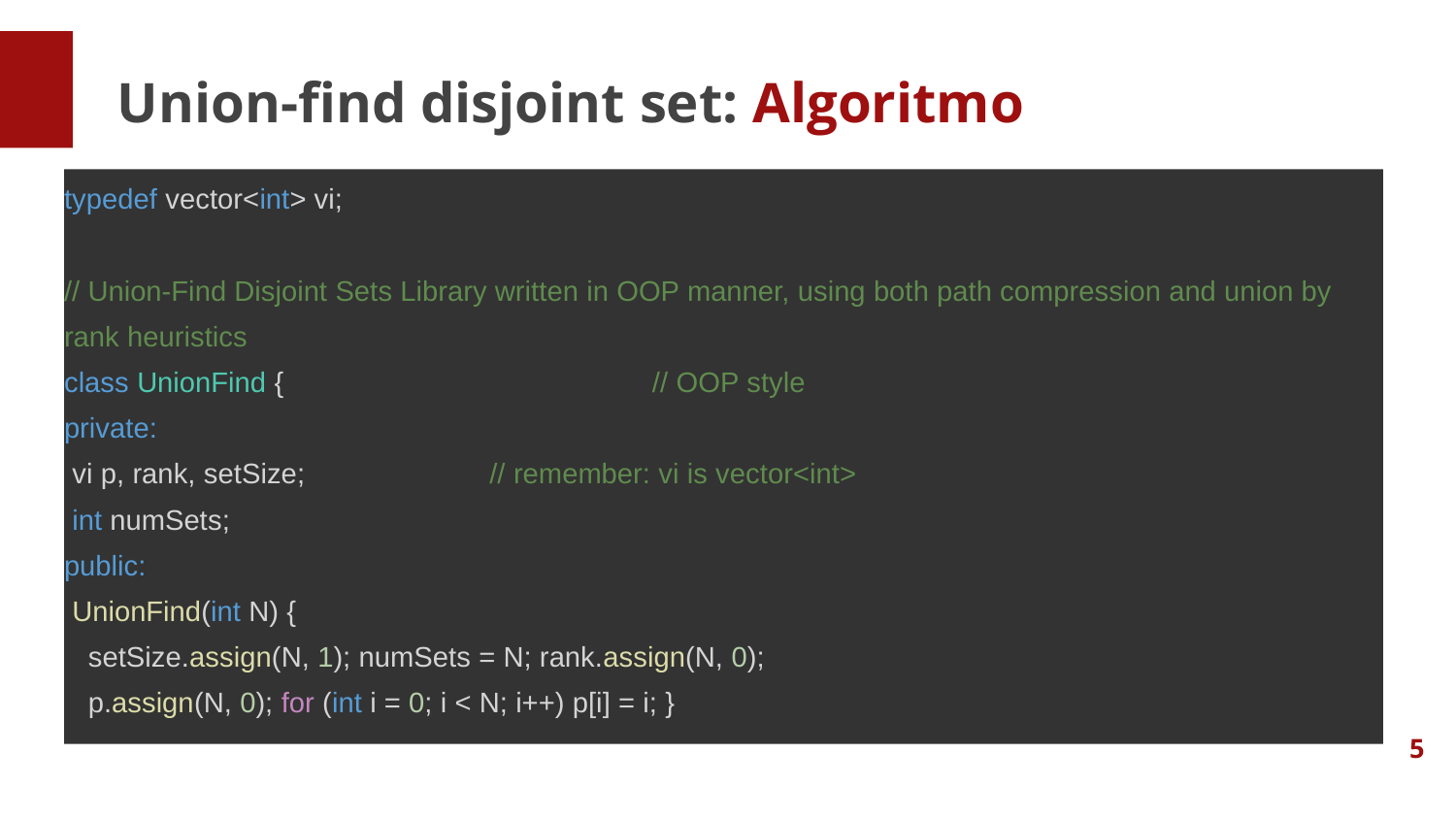

Union-find disjoint set: Algoritmo
typedef vector<int> vi;

// Union-Find Disjoint Sets Library written in OOP manner, using both path compression and union by rank heuristics
class UnionFind {                                              // OOP style
private:
 vi p, rank, setSize;                       // remember: vi is vector<int>
 int numSets;
public:
 UnionFind(int N) {
   setSize.assign(N, 1); numSets = N; rank.assign(N, 0);
   p.assign(N, 0); for (int i = 0; i < N; i++) p[i] = i; }
5